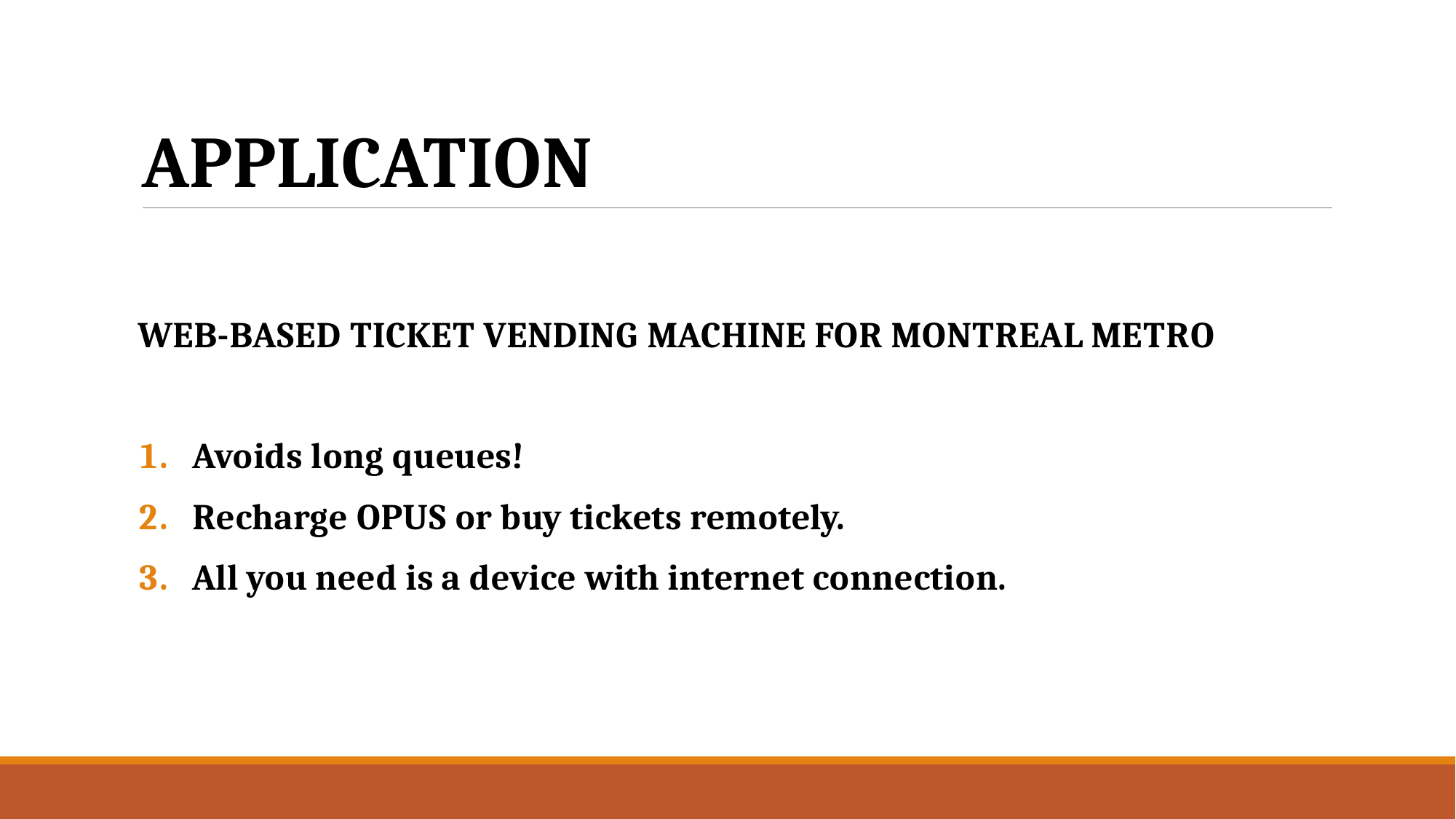

# APPLICATION
WEB-BASED TICKET VENDING MACHINE FOR MONTREAL METRO

Avoids long queues!
Recharge OPUS or buy tickets remotely.
All you need is a device with internet connection.